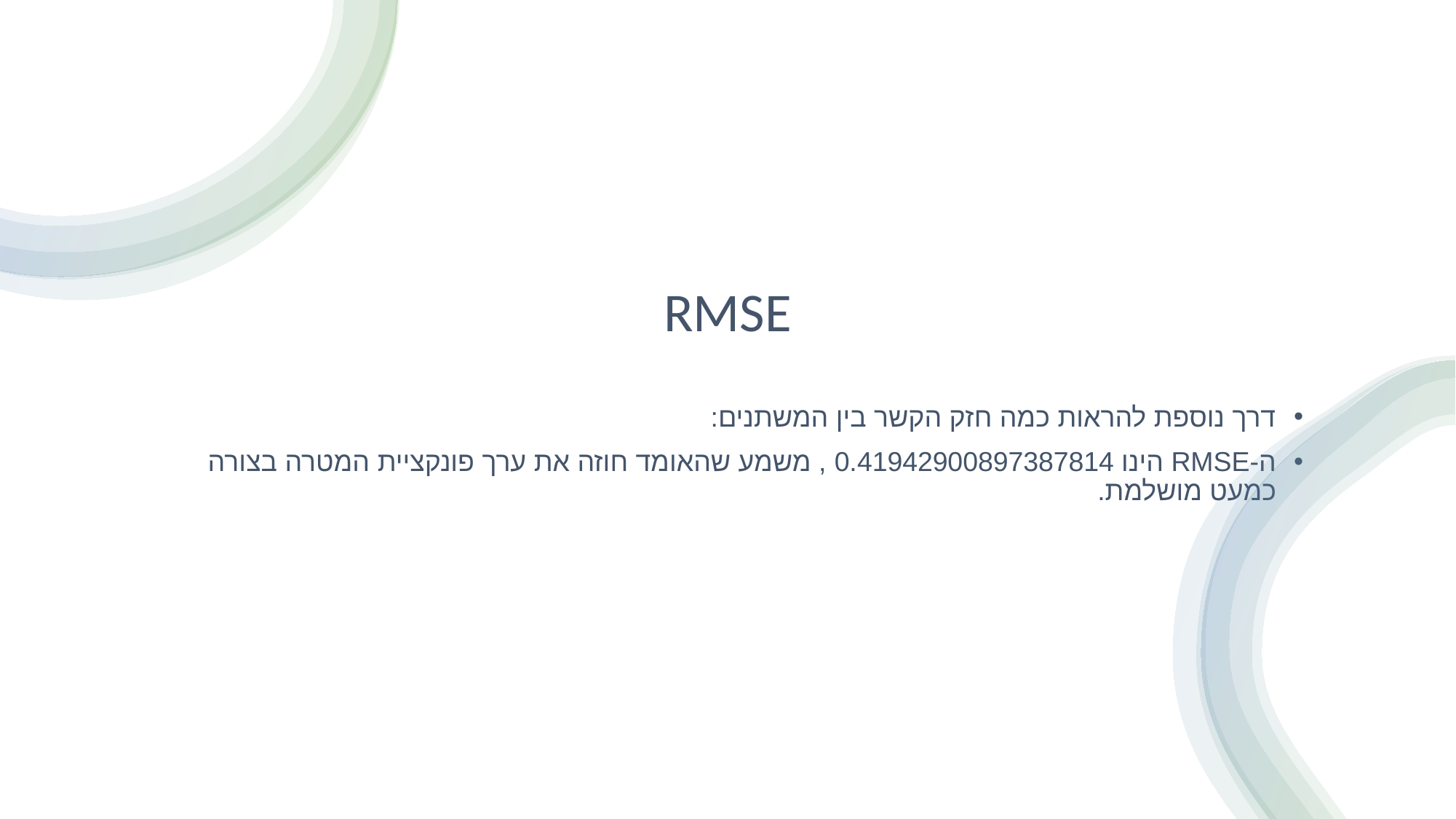

# RMSE
דרך נוספת להראות כמה חזק הקשר בין המשתנים:
ה-RMSE הינו 0.41942900897387814 , משמע שהאומד חוזה את ערך פונקציית המטרה בצורה כמעט מושלמת.